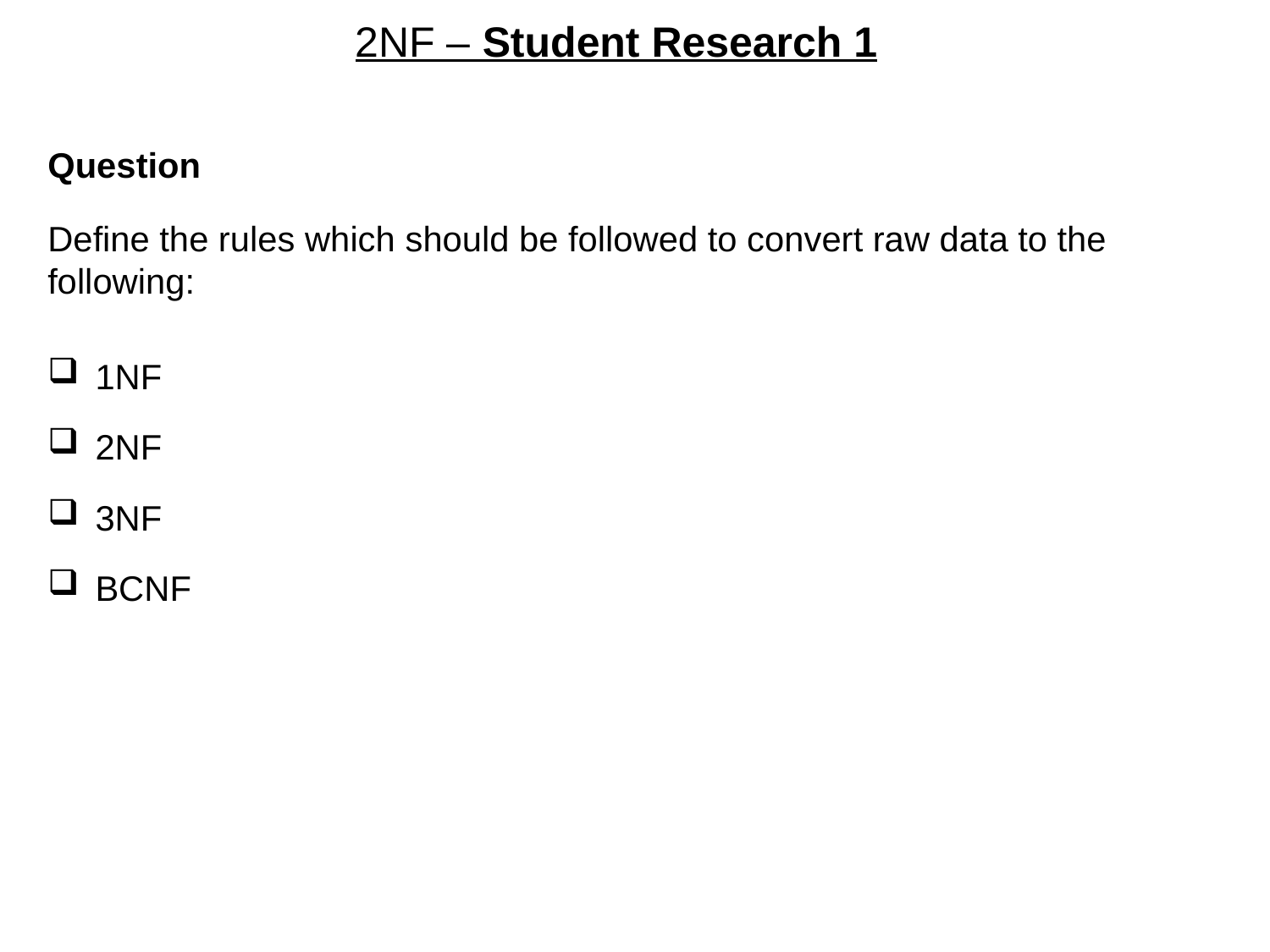

# 2NF – Student Research 1
Question

Define the rules which should be followed to convert raw data to the following:

1NF
2NF
3NF
BCNF